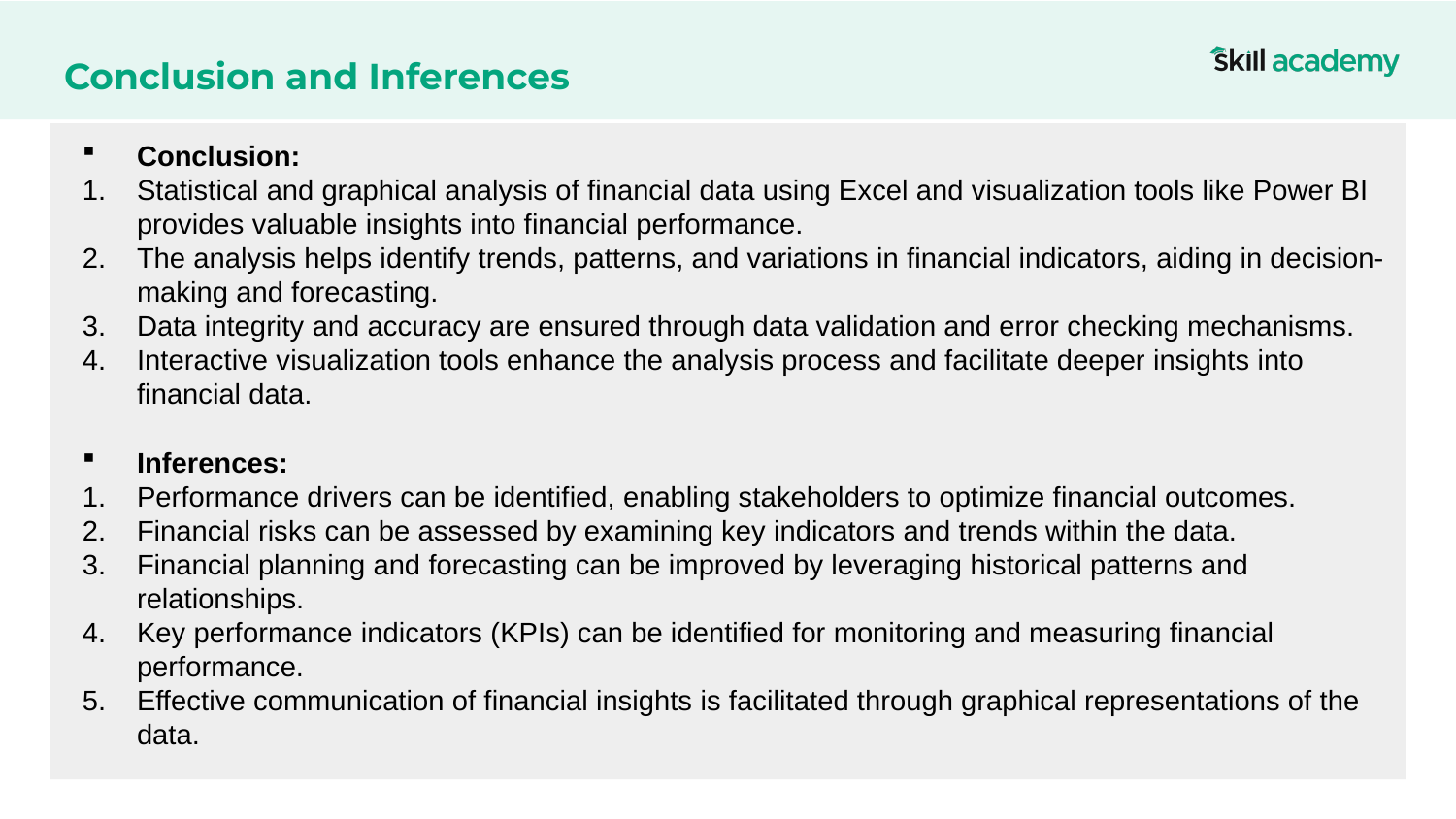

# Conclusion and Inferences
Conclusion:
Statistical and graphical analysis of financial data using Excel and visualization tools like Power BI provides valuable insights into financial performance.
The analysis helps identify trends, patterns, and variations in financial indicators, aiding in decision-making and forecasting.
Data integrity and accuracy are ensured through data validation and error checking mechanisms.
Interactive visualization tools enhance the analysis process and facilitate deeper insights into financial data.

Inferences:
Performance drivers can be identified, enabling stakeholders to optimize financial outcomes.
Financial risks can be assessed by examining key indicators and trends within the data.
Financial planning and forecasting can be improved by leveraging historical patterns and relationships.
Key performance indicators (KPIs) can be identified for monitoring and measuring financial performance.
Effective communication of financial insights is facilitated through graphical representations of the data.